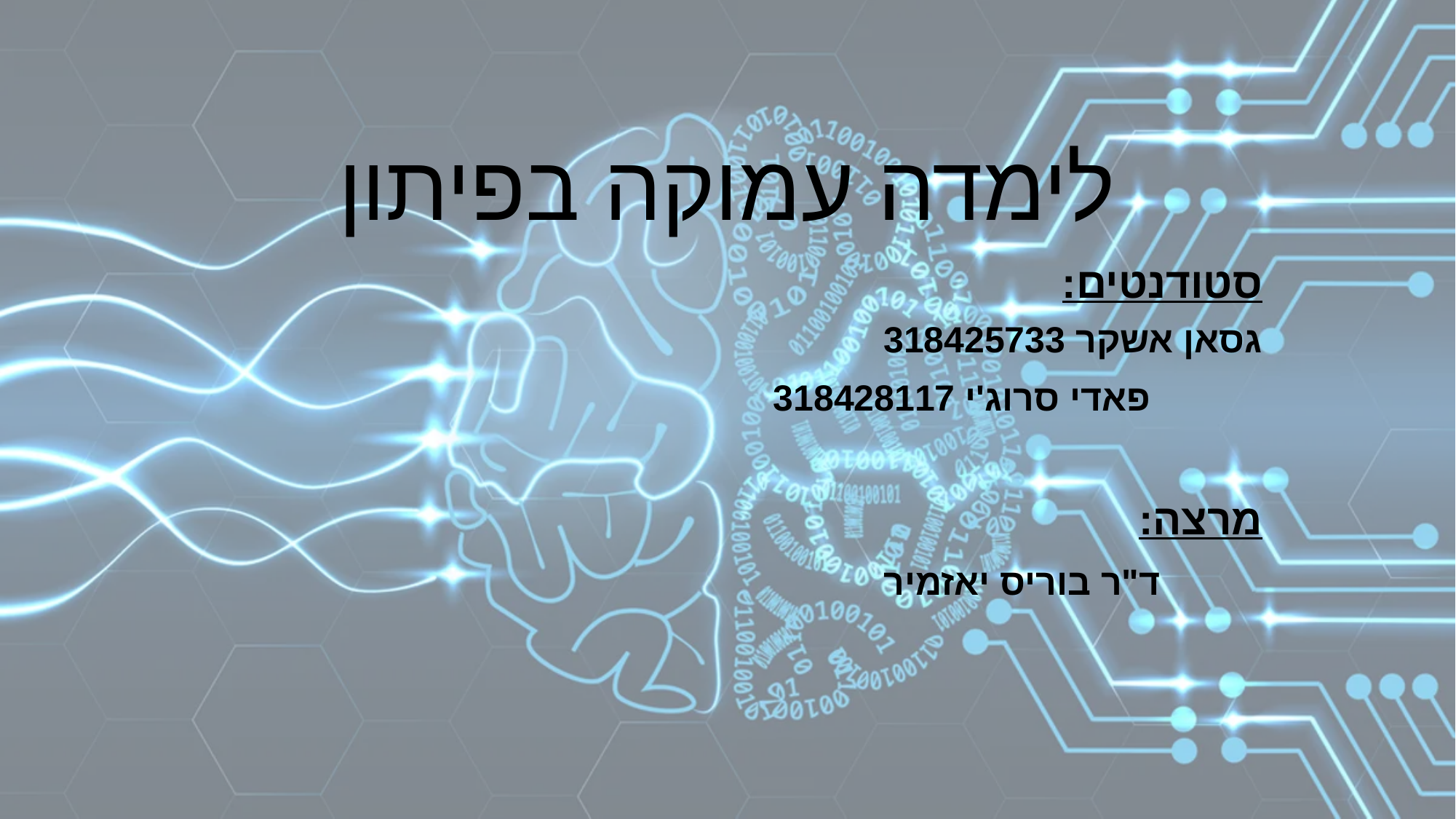

# לימדה עמוקה בפיתון
סטודנטים:
	גסאן אשקר 318425733
           פאדי סרוג'י 318428117

מרצה:
          ד"ר בוריס יאזמיר